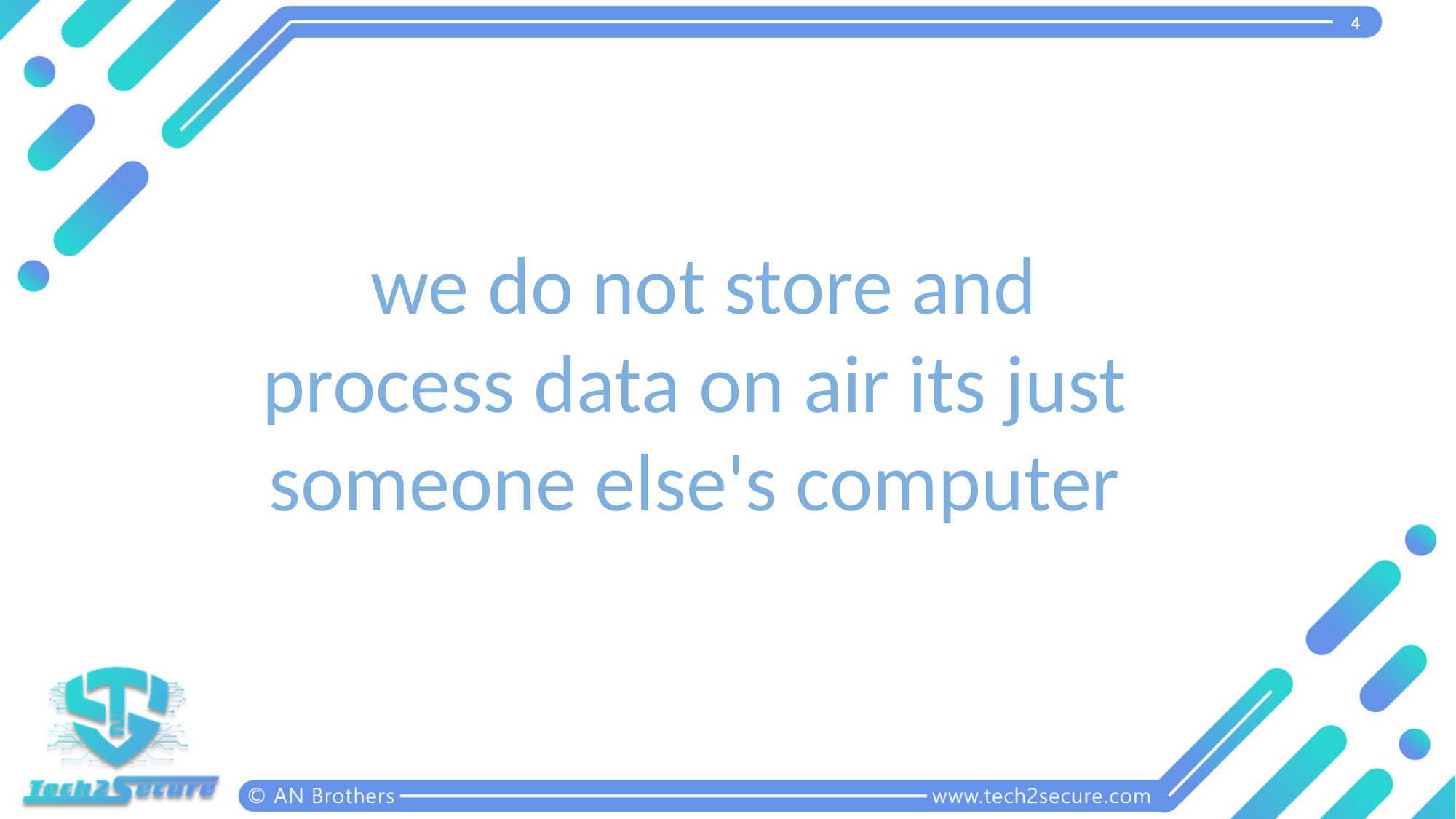

4
 we do not store and
process data on air its just
someone else's computer